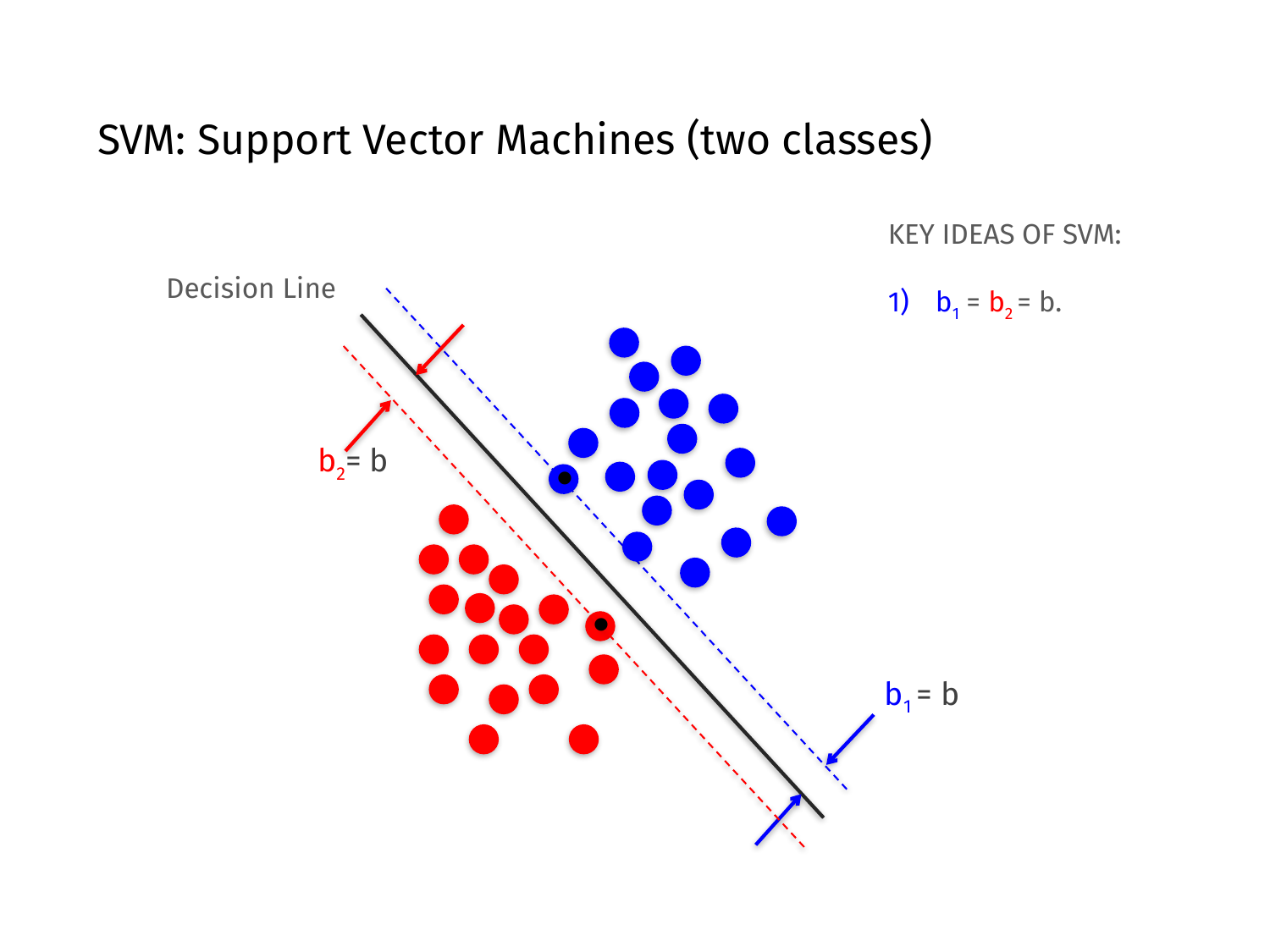

SVM: Support Vector Machines (two classes)
KEY IDEAS OF SVM:

b1 = b2 = b.

Decision Line
b2= b

.

.
b1 = b